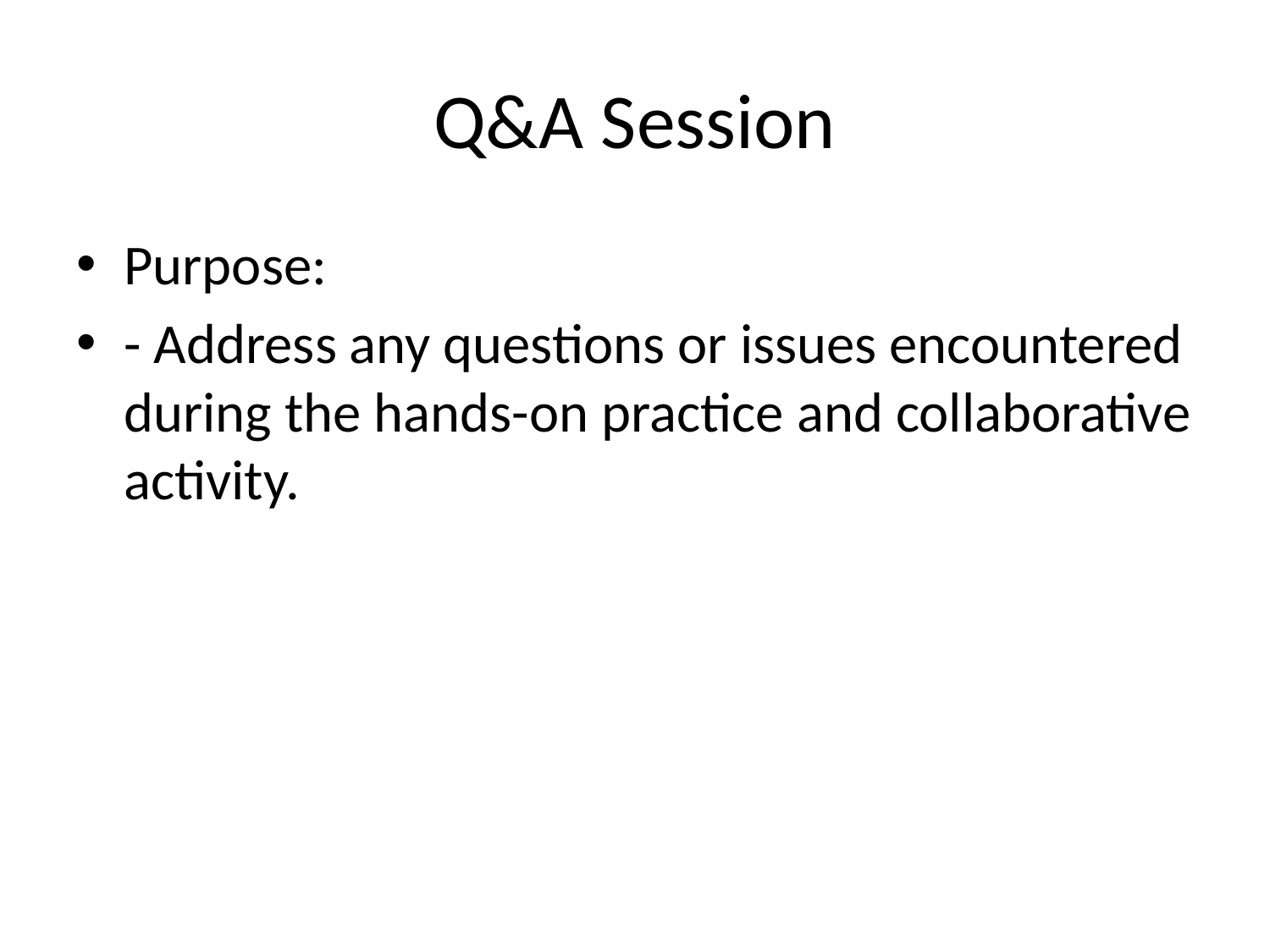

# Q&A Session
Purpose:
- Address any questions or issues encountered during the hands-on practice and collaborative activity.